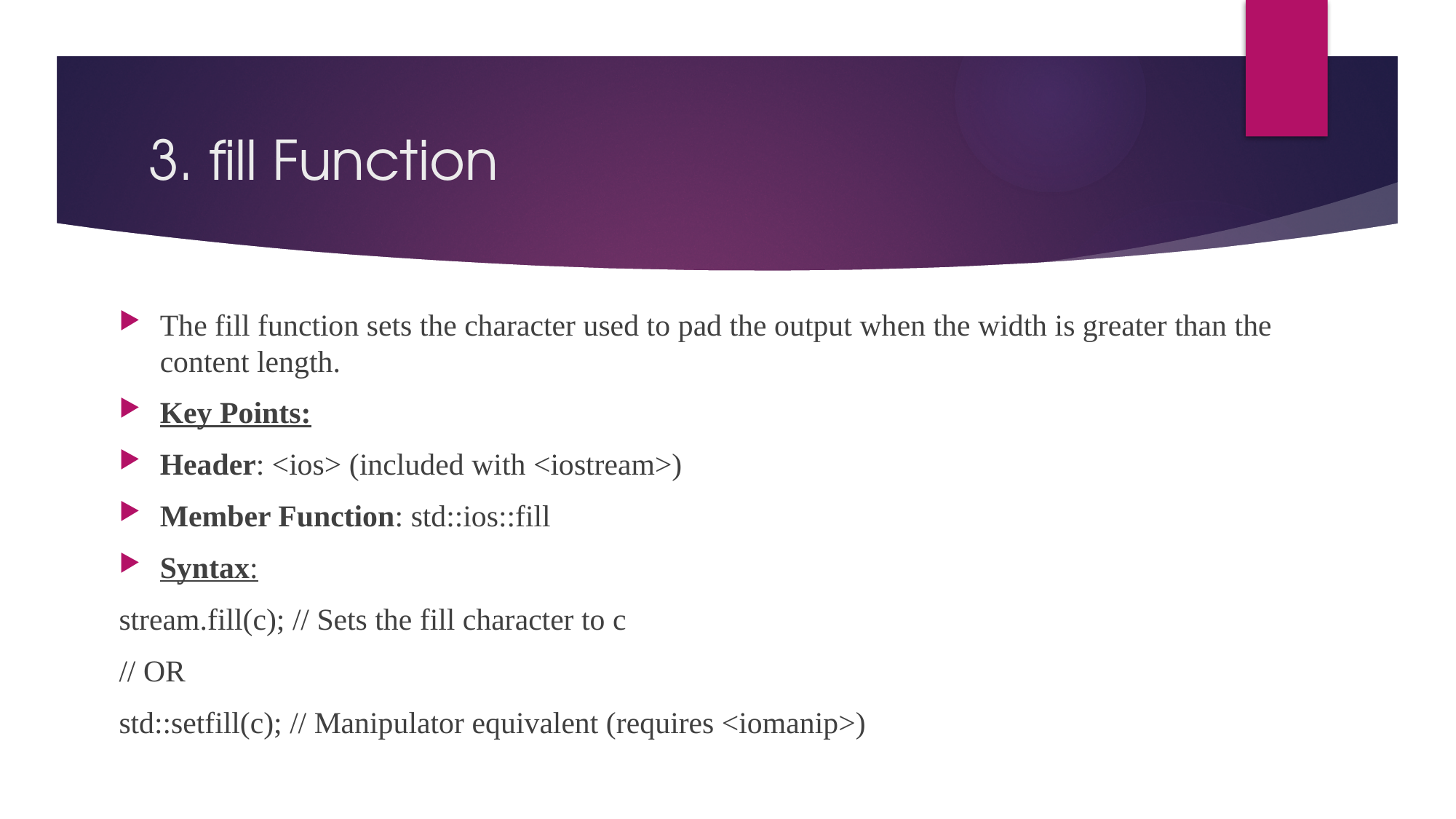

# 3. fill Function
The fill function sets the character used to pad the output when the width is greater than the content length.
Key Points:
Header: <ios> (included with <iostream>)
Member Function: std::ios::fill
Syntax:
stream.fill(c); // Sets the fill character to c
// OR
std::setfill(c); // Manipulator equivalent (requires <iomanip>)